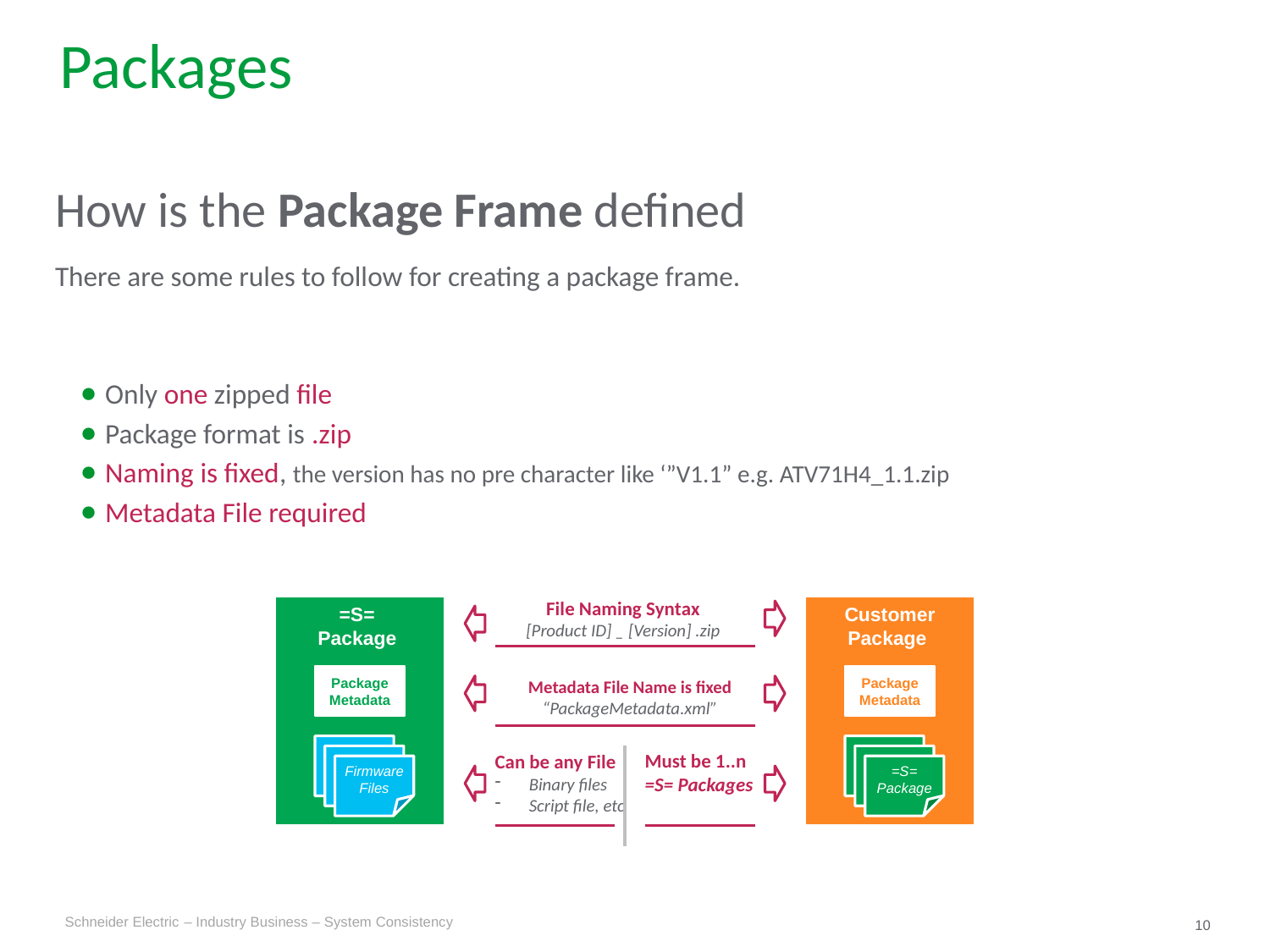

Packages
How is the Package Frame defined

There are some rules to follow for creating a package frame.

Only one zipped file
Package format is .zip
Naming is fixed, the version has no pre character like ‘”V1.1” e.g. ATV71H4_1.1.zip
Metadata File required

=S=
Package

File Naming Syntax
[Product ID] _ [Version] .zip
Customer Package

Package Metadata
Package Metadata
Metadata File Name is fixed
“PackageMetadata.xml”

Must be 1..n
=S= Packages
Can be any File
 Binary files
 Script file, etc
Firmware
Files
=S=
Package